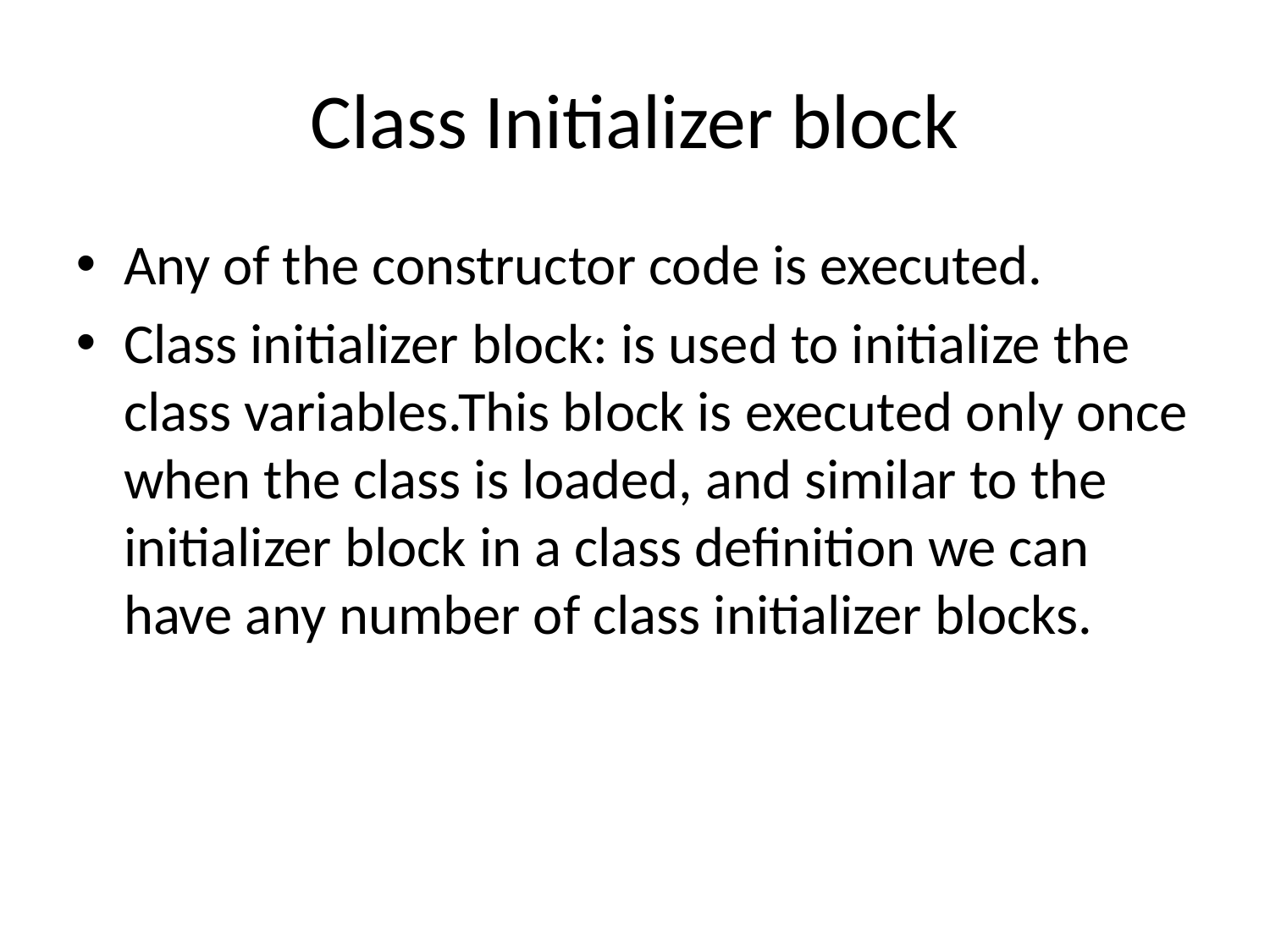

# Class Initializer block
Any of the constructor code is executed.
Class initializer block: is used to initialize the class variables.This block is executed only once when the class is loaded, and similar to the initializer block in a class definition we can have any number of class initializer blocks.